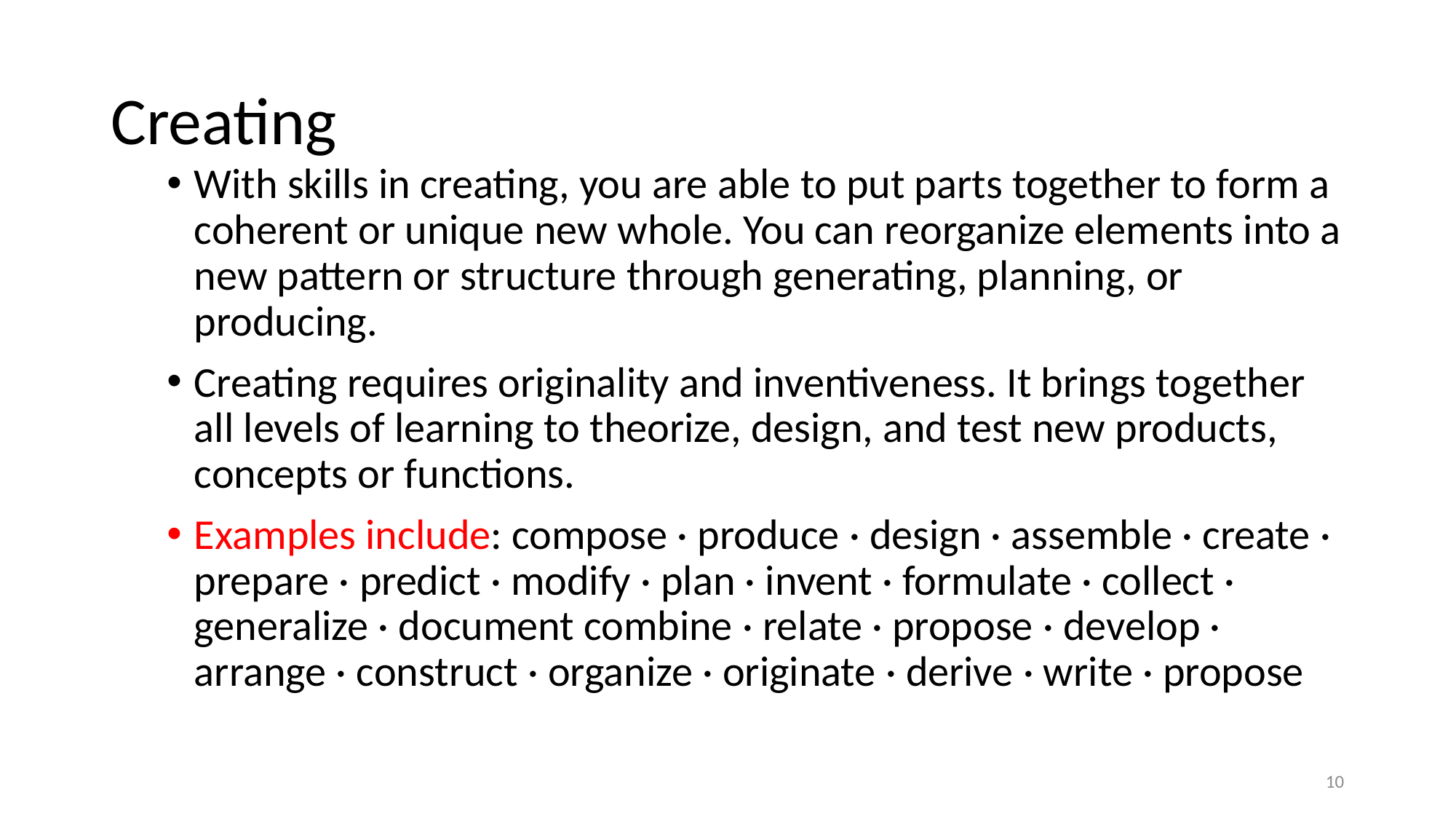

# Creating
With skills in creating, you are able to put parts together to form a coherent or unique new whole. You can reorganize elements into a new pattern or structure through generating, planning, or producing.
Creating requires originality and inventiveness. It brings together all levels of learning to theorize, design, and test new products, concepts or functions.
Examples include: compose · produce · design · assemble · create · prepare · predict · modify · plan · invent · formulate · collect · generalize · document combine · relate · propose · develop · arrange · construct · organize · originate · derive · write · propose
10